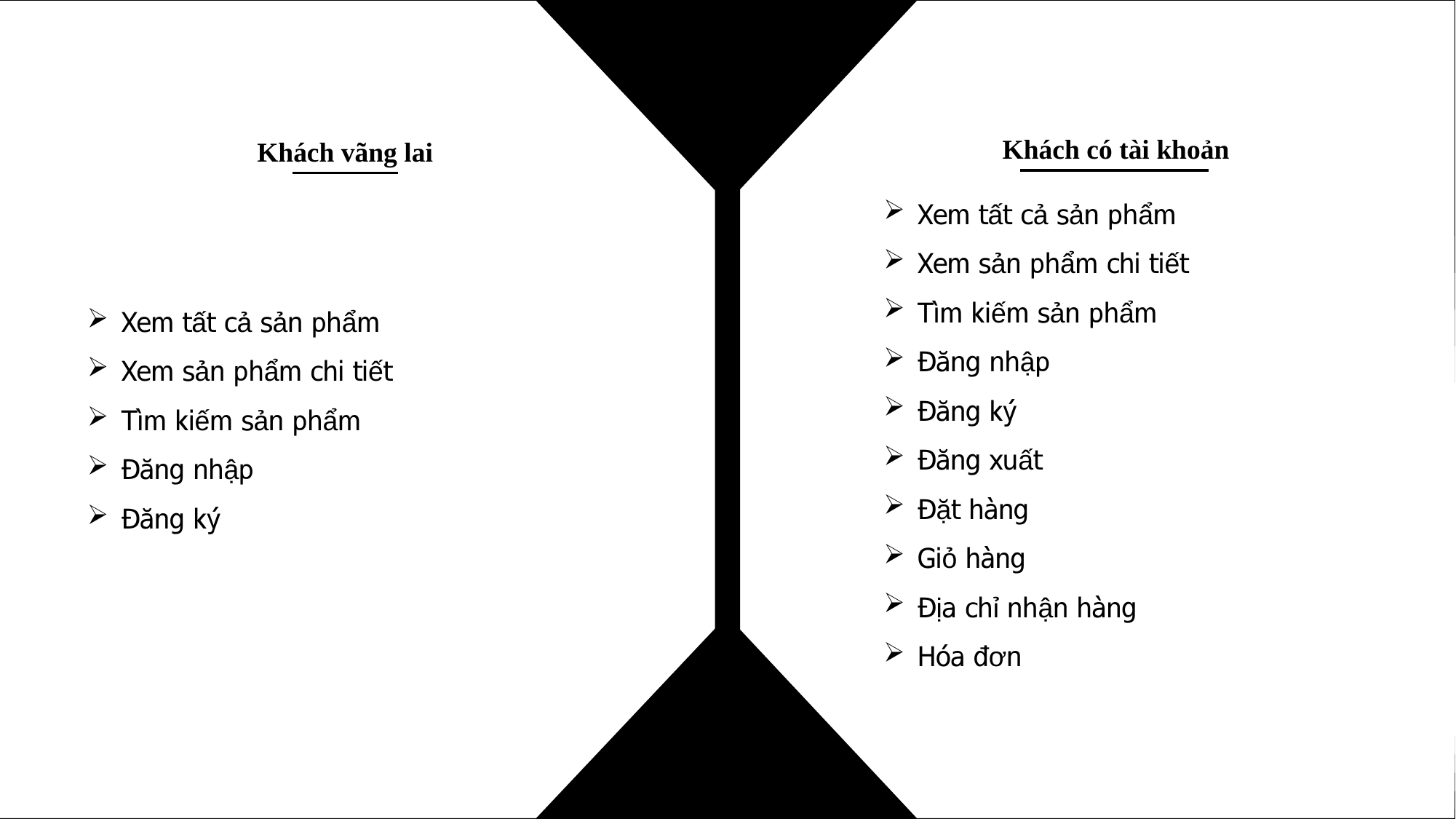

Khách có tài khoản
Khách vãng lai
Xem tất cả sản phẩm
Xem sản phẩm chi tiết
Tìm kiếm sản phẩm
Đăng nhập
Đăng ký
Đăng xuất
Đặt hàng
Giỏ hàng
Địa chỉ nhận hàng
Hóa đơn
Xem tất cả sản phẩm
Xem sản phẩm chi tiết
Tìm kiếm sản phẩm
Đăng nhập
Đăng ký